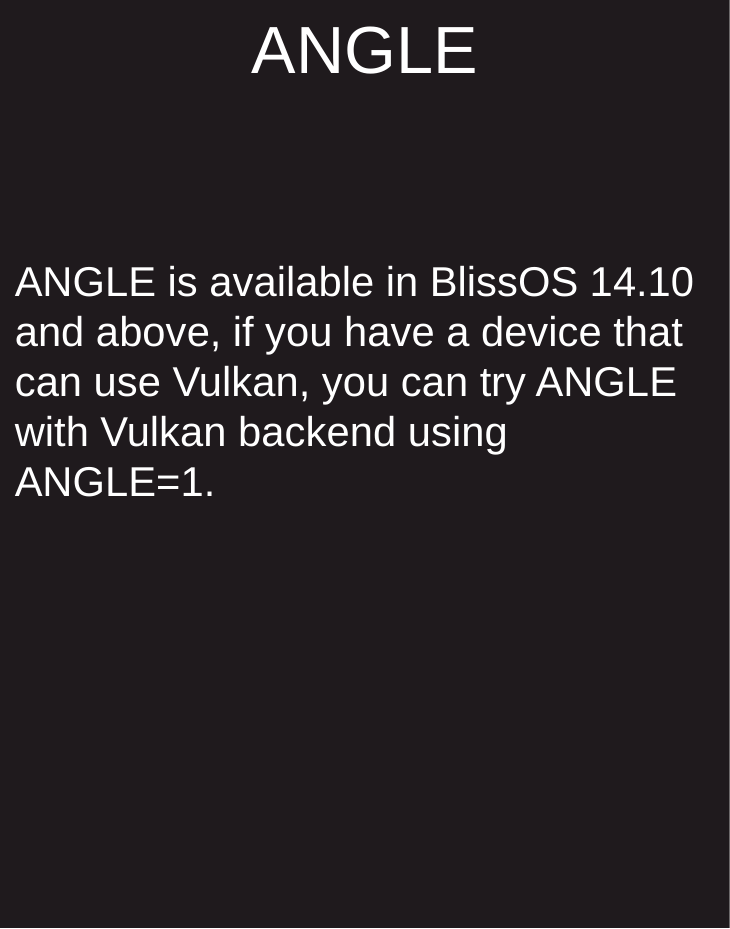

ANGLE
ANGLE is available in BlissOS 14.10 and above, if you have a device that can use Vulkan, you can try ANGLE with Vulkan backend using ANGLE=1.